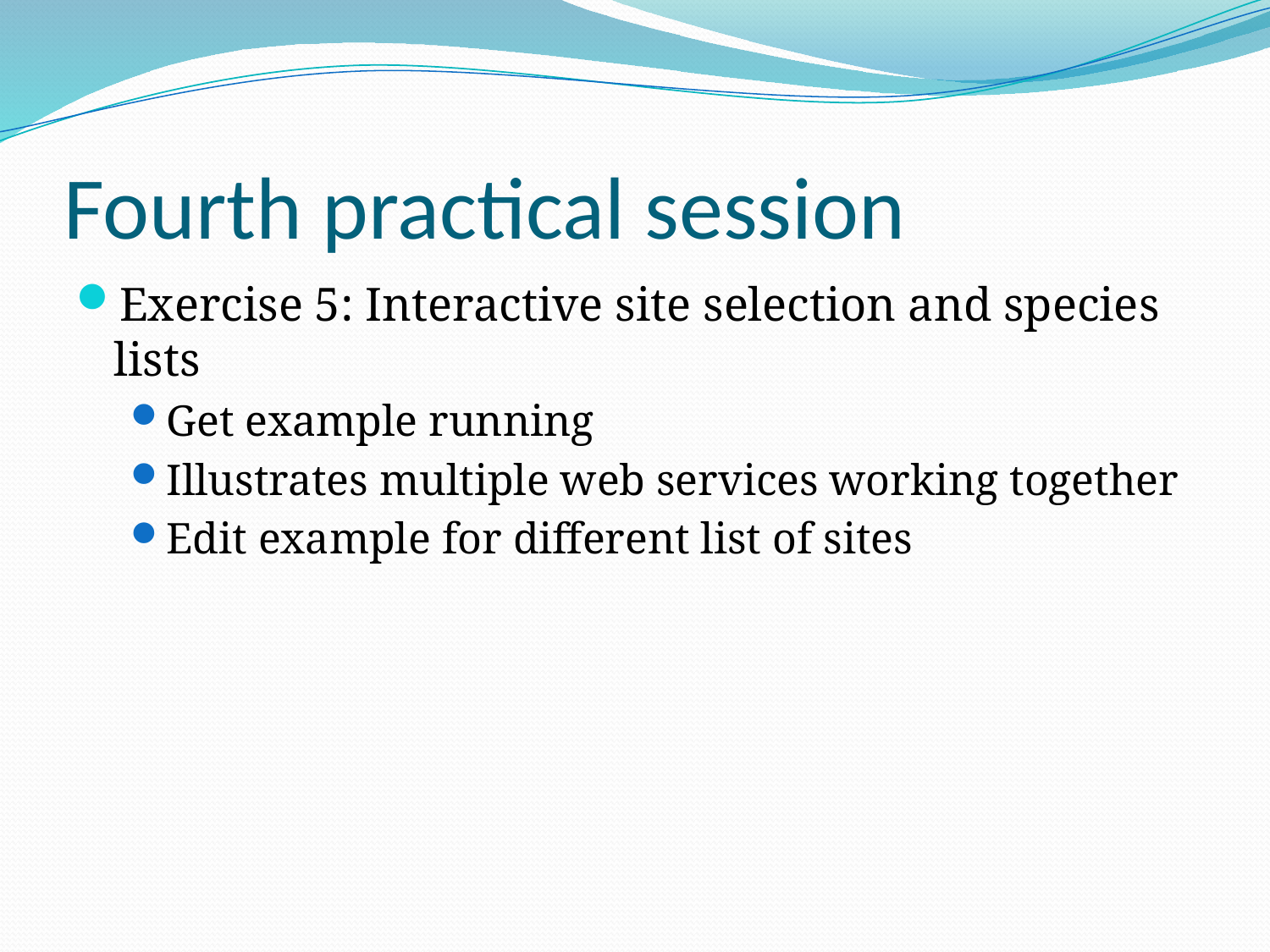

# Fourth practical session
Exercise 5: Interactive site selection and species lists
Get example running
Illustrates multiple web services working together
Edit example for different list of sites